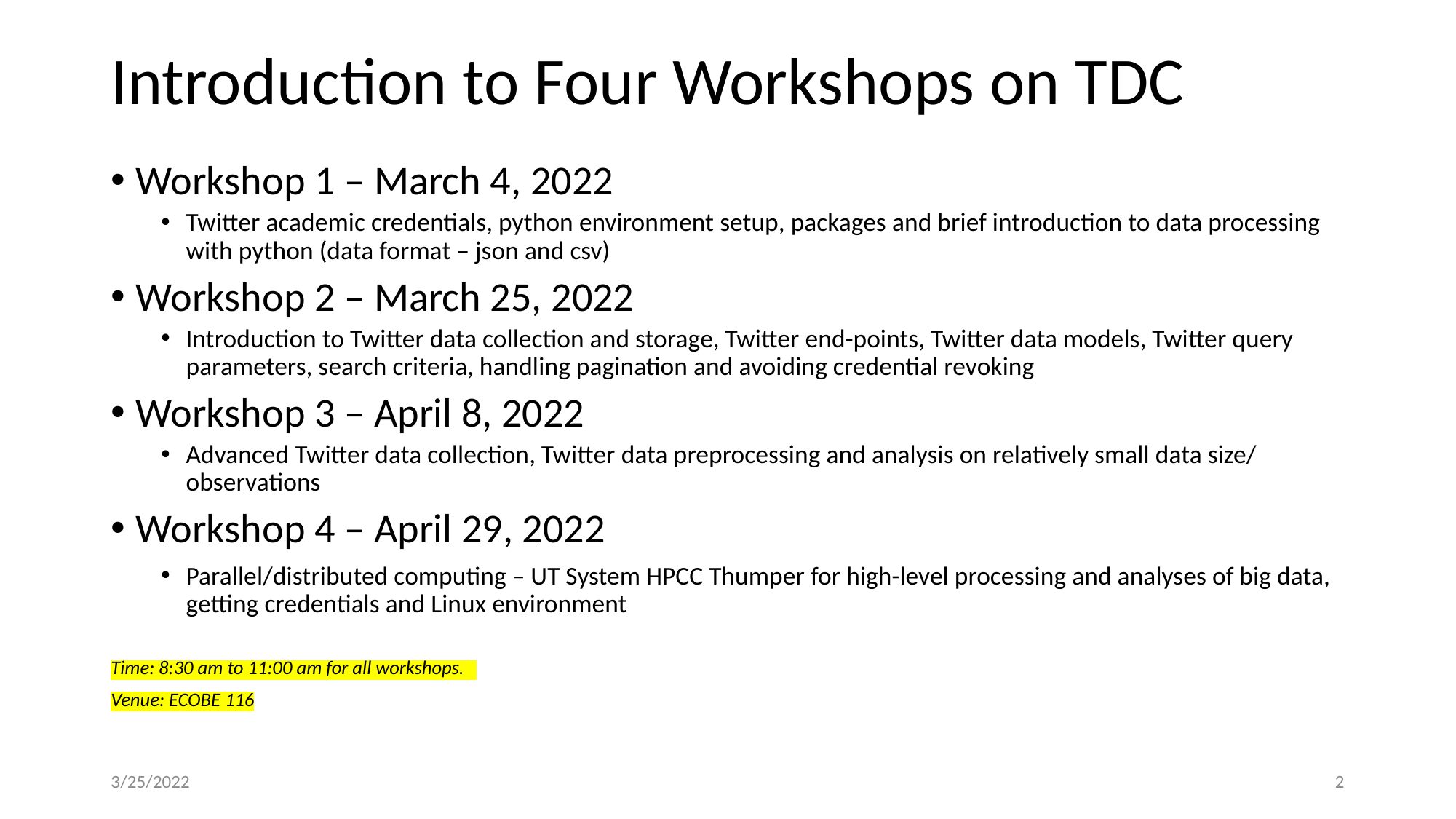

# Introduction to Four Workshops on TDC
Workshop 1 – March 4, 2022
Twitter academic credentials, python environment setup, packages and brief introduction to data processing with python (data format – json and csv)
Workshop 2 – March 25, 2022
Introduction to Twitter data collection and storage, Twitter end-points, Twitter data models, Twitter query parameters, search criteria, handling pagination and avoiding credential revoking
Workshop 3 – April 8, 2022
Advanced Twitter data collection, Twitter data preprocessing and analysis on relatively small data size/ observations
Workshop 4 – April 29, 2022
Parallel/distributed computing – UT System HPCC Thumper for high-level processing and analyses of big data, getting credentials and Linux environment

Time: 8:30 am to 11:00 am for all workshops.
Venue: ECOBE 116
3/25/2022
2